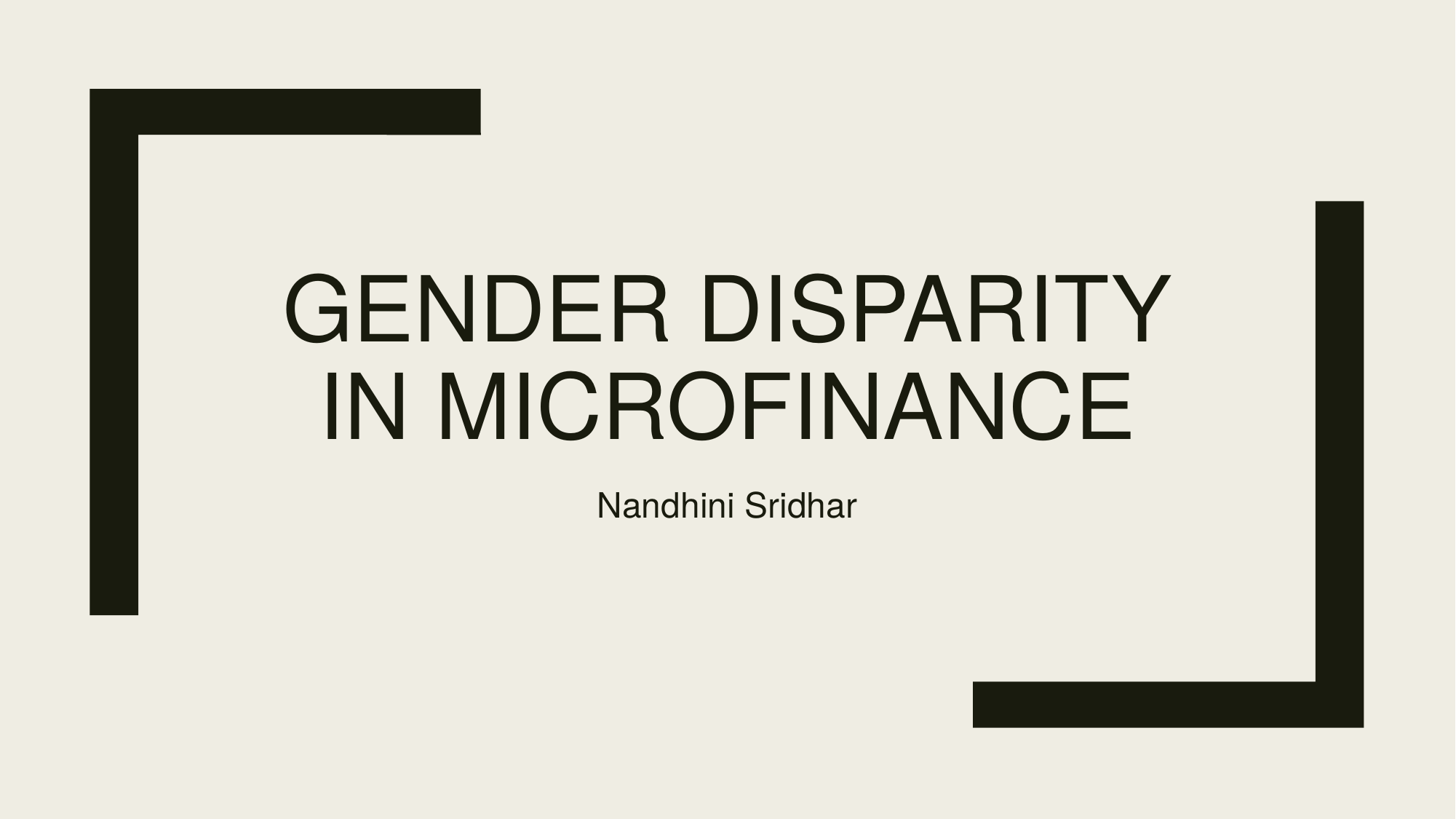

# Gender disparity in microfinance
Nandhini Sridhar